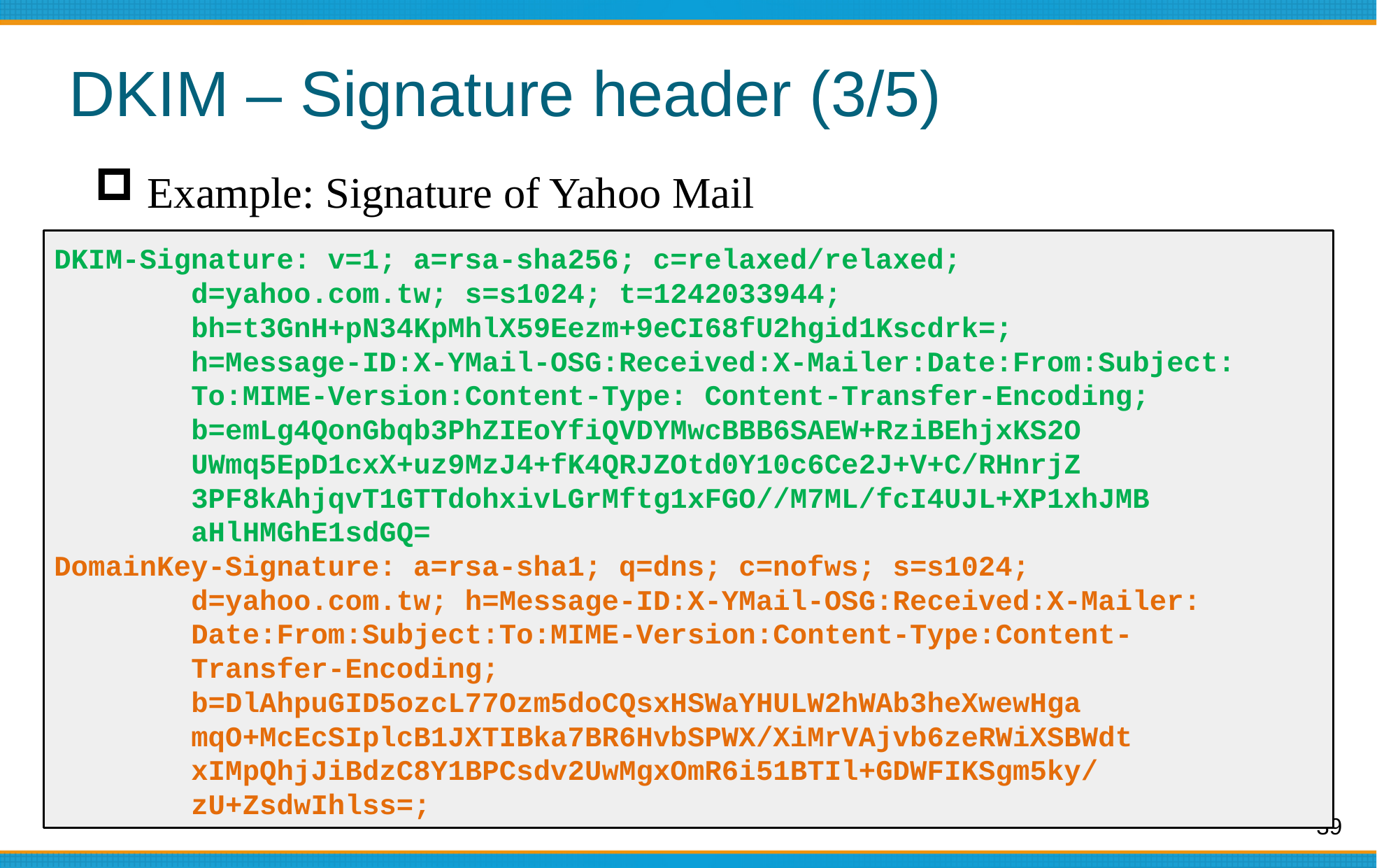

# DKIM – Signature header (3/5)
Example: Signature of Yahoo Mail
DKIM-Signature: v=1; a=rsa-sha256; c=relaxed/relaxed;
        d=yahoo.com.tw; s=s1024; t=1242033944;
        bh=t3GnH+pN34KpMhlX59Eezm+9eCI68fU2hgid1Kscdrk=;
        h=Message-ID:X-YMail-OSG:Received:X-Mailer:Date:From:Subject:
        To:MIME-Version:Content-Type: Content-Transfer-Encoding;
        b=emLg4QonGbqb3PhZIEoYfiQVDYMwcBBB6SAEW+RziBEhjxKS2O
        UWmq5EpD1cxX+uz9MzJ4+fK4QRJZOtd0Y10c6Ce2J+V+C/RHnrjZ
        3PF8kAhjqvT1GTTdohxivLGrMftg1xFGO//M7ML/fcI4UJL+XP1xhJMB
        aHlHMGhE1sdGQ=
DomainKey-Signature: a=rsa-sha1; q=dns; c=nofws; s=s1024;
        d=yahoo.com.tw; h=Message-ID:X-YMail-OSG:Received:X-Mailer:
        Date:From:Subject:To:MIME-Version:Content-Type:Content-
        Transfer-Encoding;
        b=DlAhpuGID5ozcL77Ozm5doCQsxHSWaYHULW2hWAb3heXwewHga
        mqO+McEcSIplcB1JXTIBka7BR6HvbSPWX/XiMrVAjvb6zeRWiXSBWdt
        xIMpQhjJiBdzC8Y1BPCsdv2UwMgxOmR6i51BTIl+GDWFIKSgm5ky/
        zU+ZsdwIhlss=;

39